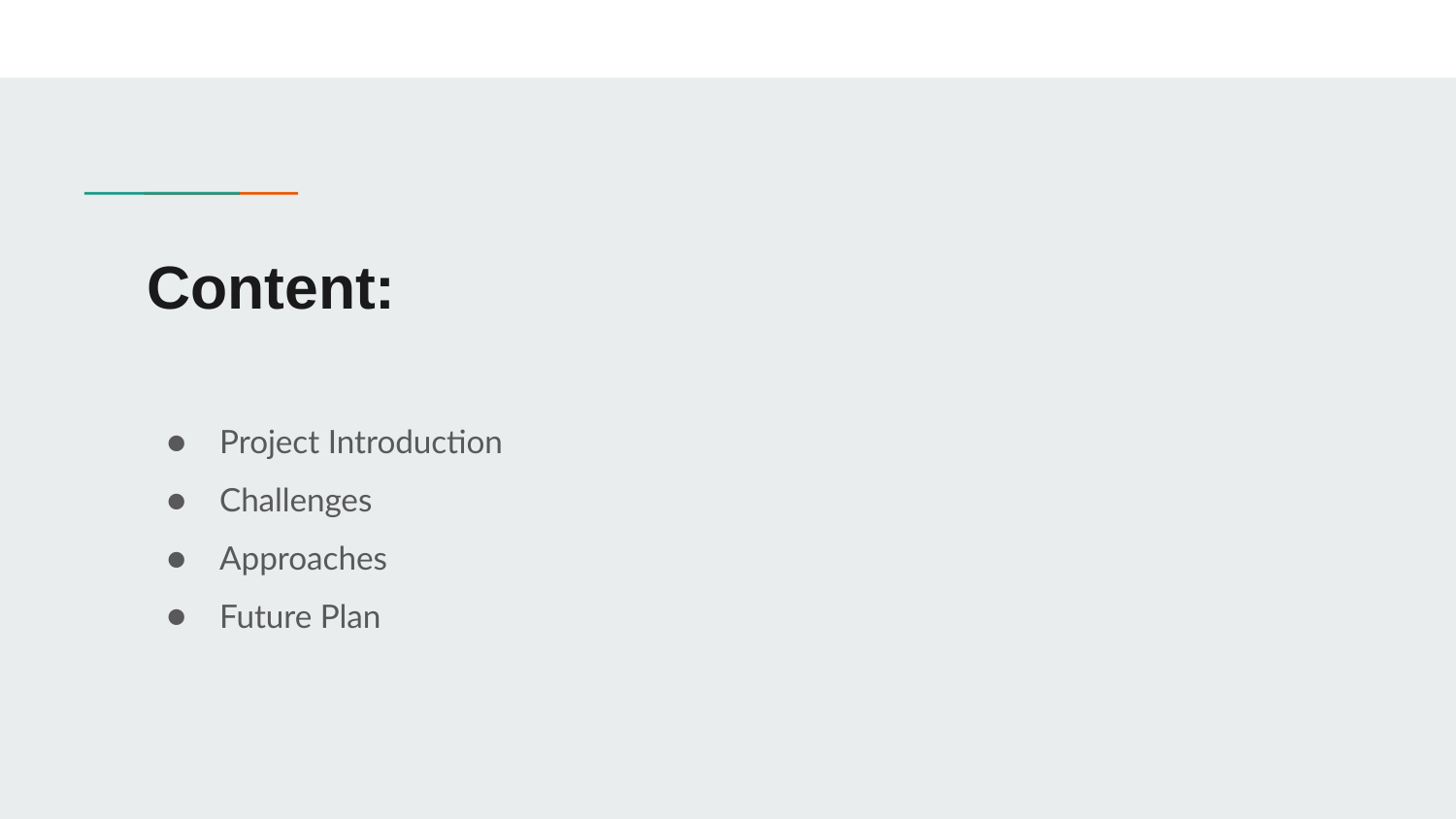

# Content:
Project Introduction
Challenges
Approaches
Future Plan